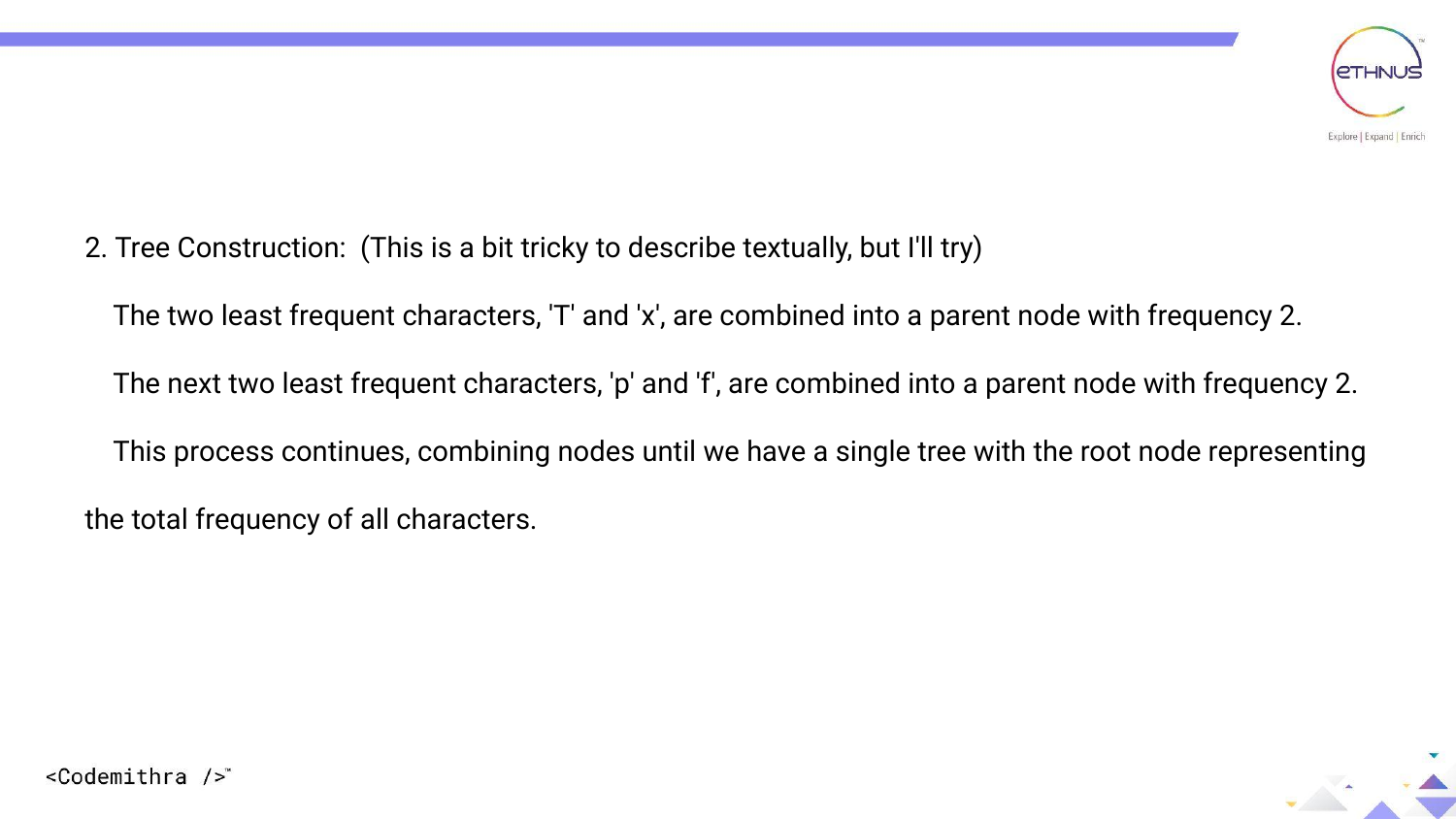

2. Tree Construction:  (This is a bit tricky to describe textually, but I'll try)
    The two least frequent characters, 'T' and 'x', are combined into a parent node with frequency 2.
    The next two least frequent characters, 'p' and 'f', are combined into a parent node with frequency 2.
    This process continues, combining nodes until we have a single tree with the root node representing the total frequency of all characters.